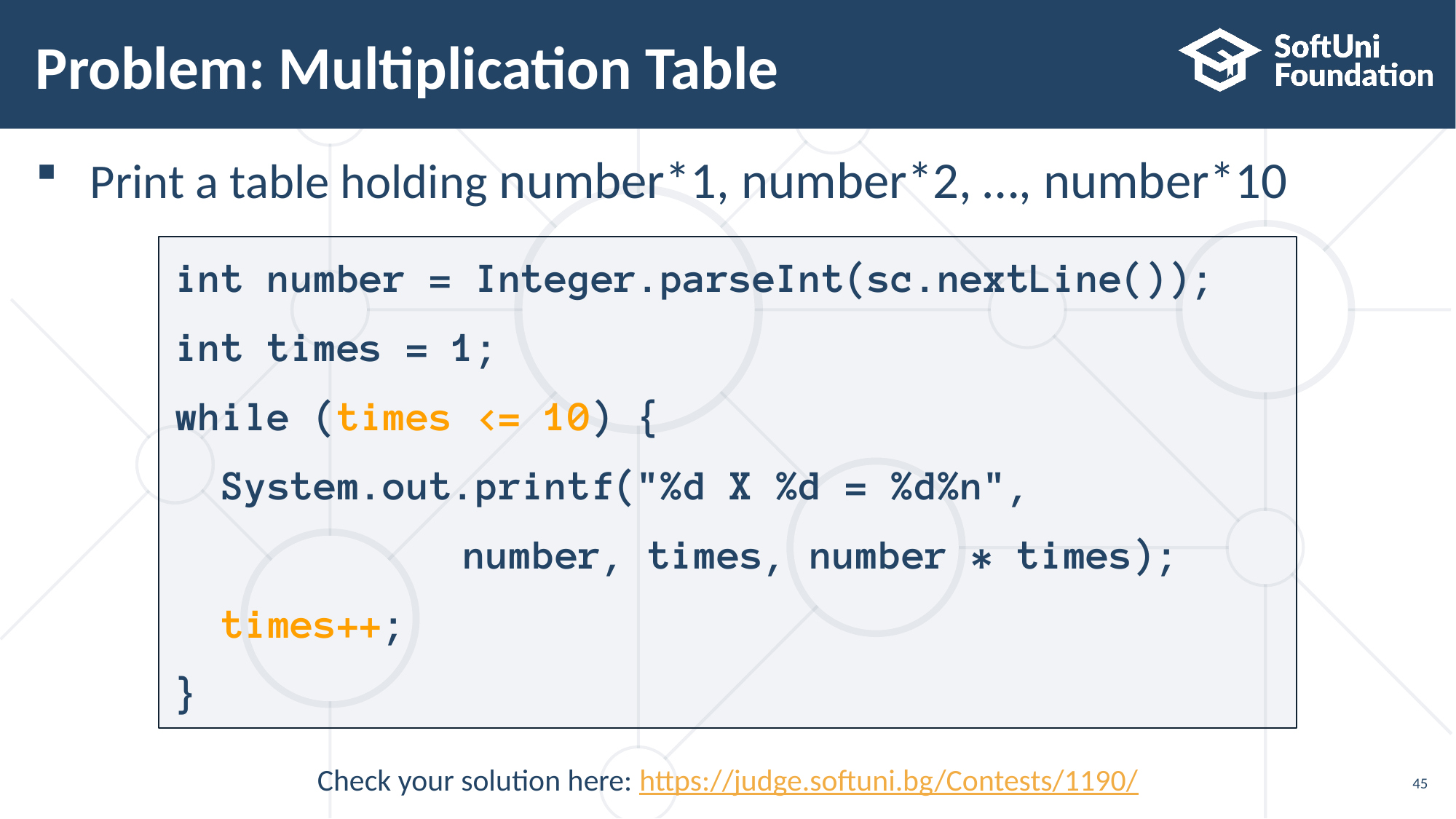

# Problem: Multiplication Table
Print a table holding number*1, number*2, …, number*10
int number = Integer.parseInt(sc.nextLine());
int times = 1;
while (times <= 10) {
  System.out.printf("%d X %d = %d%n",
		   number, times, number * times);
  times++;
}
Check your solution here: https://judge.softuni.bg/Contests/1190/
45